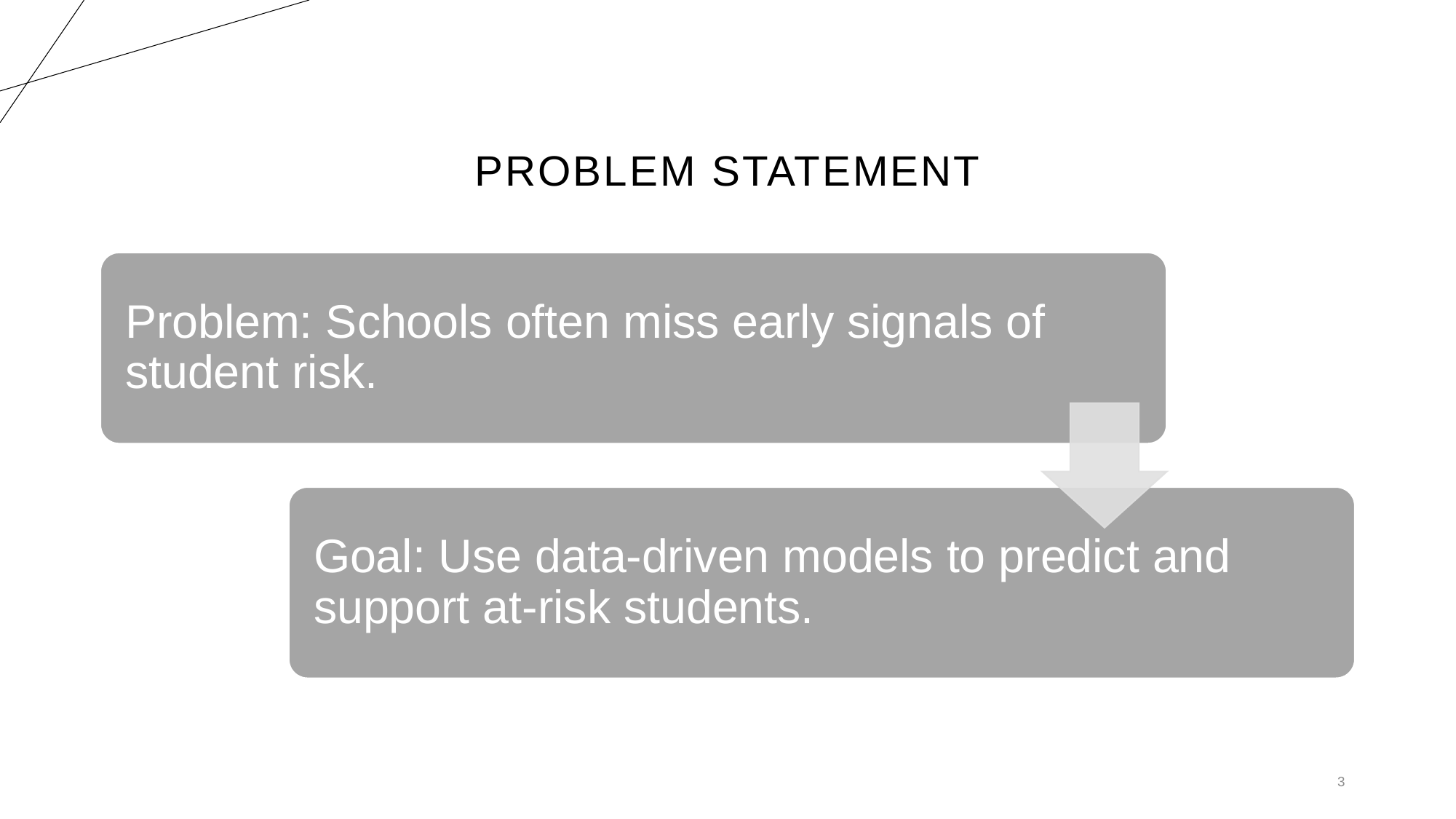

# Problem Statement
Problem: Schools often miss early signals of student risk.
Goal: Use data-driven models to predict and support at-risk students.

3